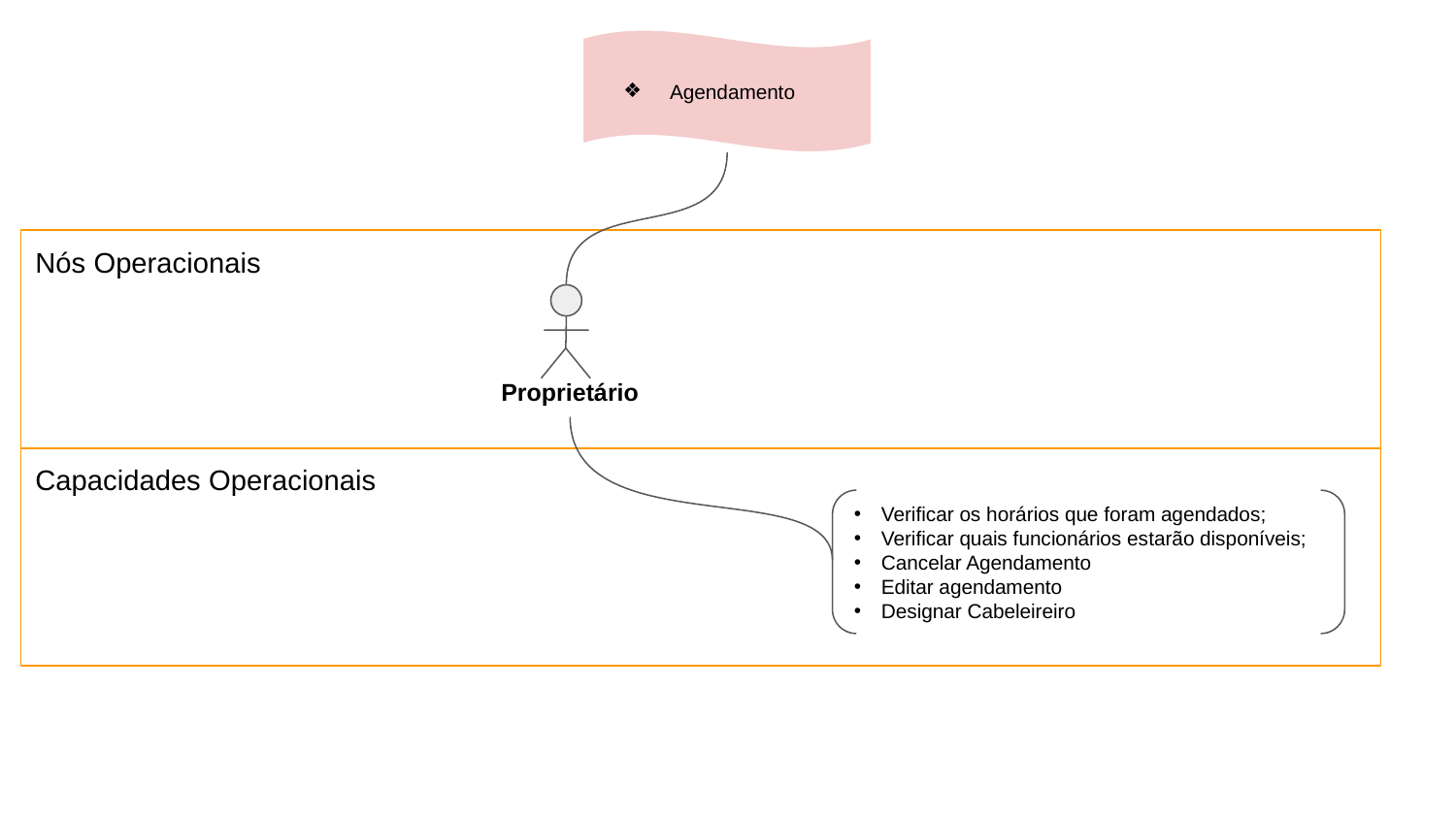

Agendamento
Nós Operacionais

Proprietário
Capacidades Operacionais
Verificar os horários que foram agendados;
Verificar quais funcionários estarão disponíveis;
Cancelar Agendamento
Editar agendamento
Designar Cabeleireiro